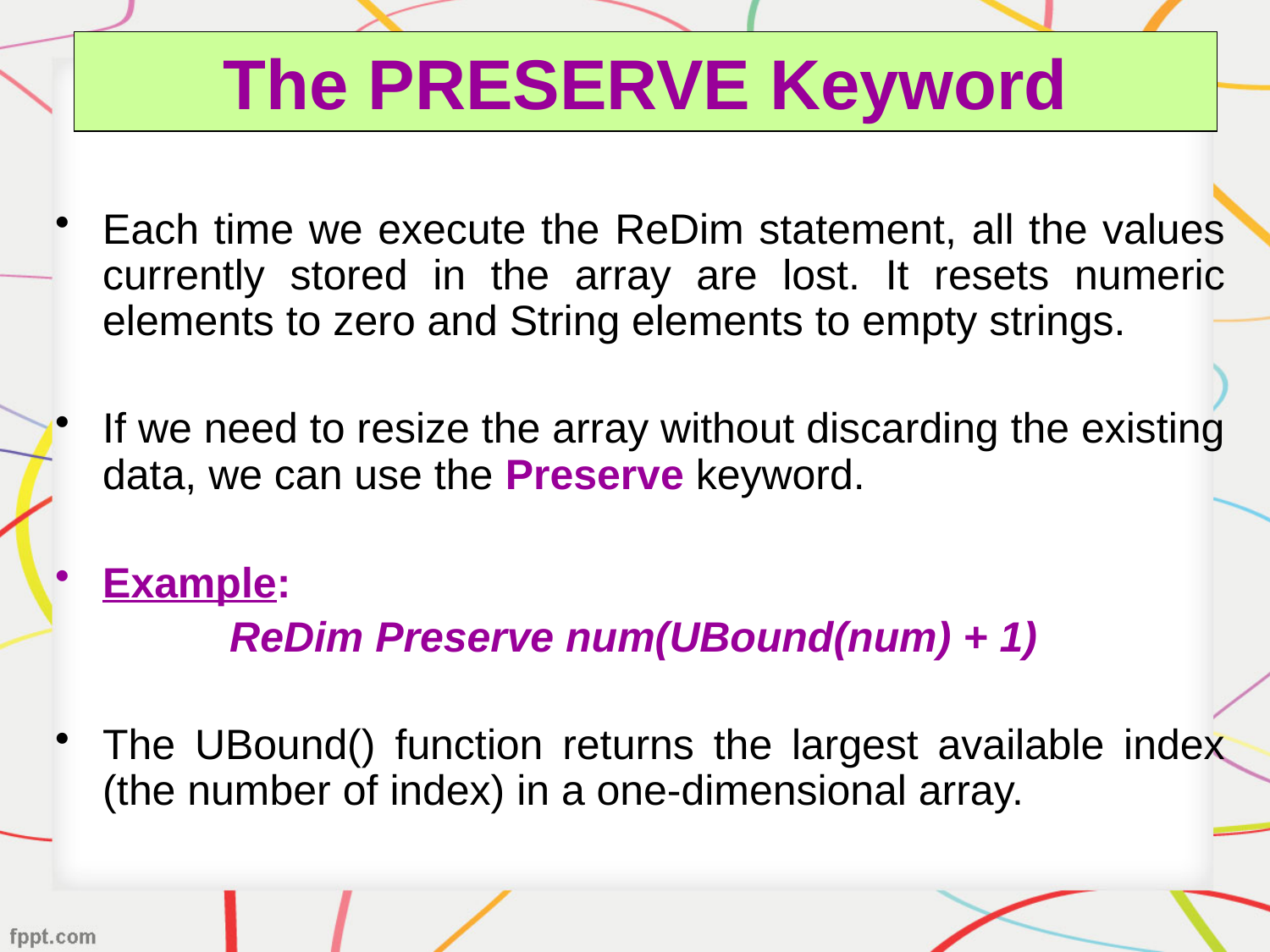

# The PRESERVE Keyword
Each time we execute the ReDim statement, all the values currently stored in the array are lost. It resets numeric elements to zero and String elements to empty strings.

If we need to resize the array without discarding the existing data, we can use the Preserve keyword.

Example:
		ReDim Preserve num(UBound(num) + 1)

The UBound() function returns the largest available index (the number of index) in a one-dimensional array.